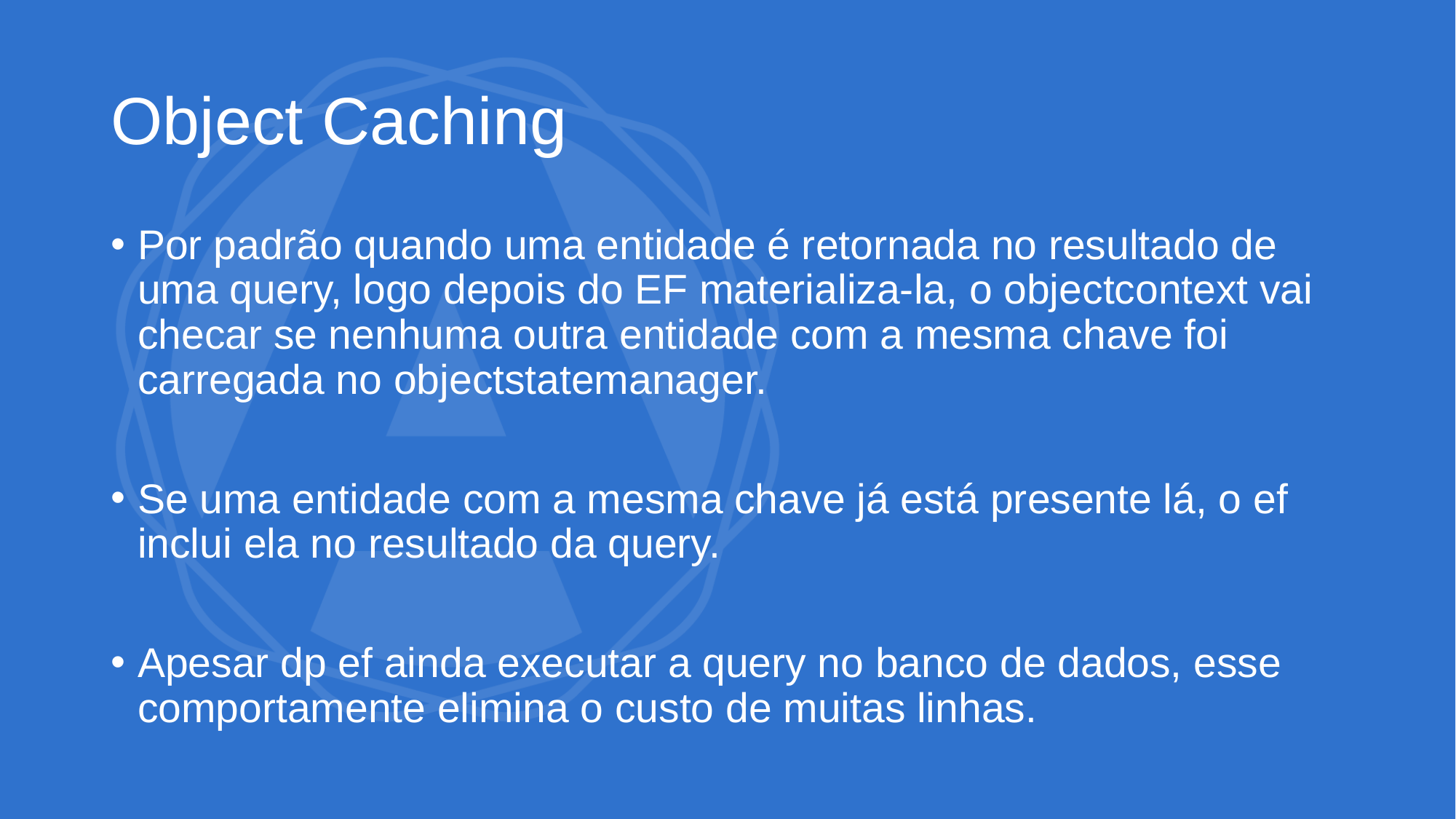

# Object Caching
Por padrão quando uma entidade é retornada no resultado de uma query, logo depois do EF materializa-la, o objectcontext vai checar se nenhuma outra entidade com a mesma chave foi carregada no objectstatemanager.

Se uma entidade com a mesma chave já está presente lá, o ef inclui ela no resultado da query.

Apesar dp ef ainda executar a query no banco de dados, esse comportamente elimina o custo de muitas linhas.